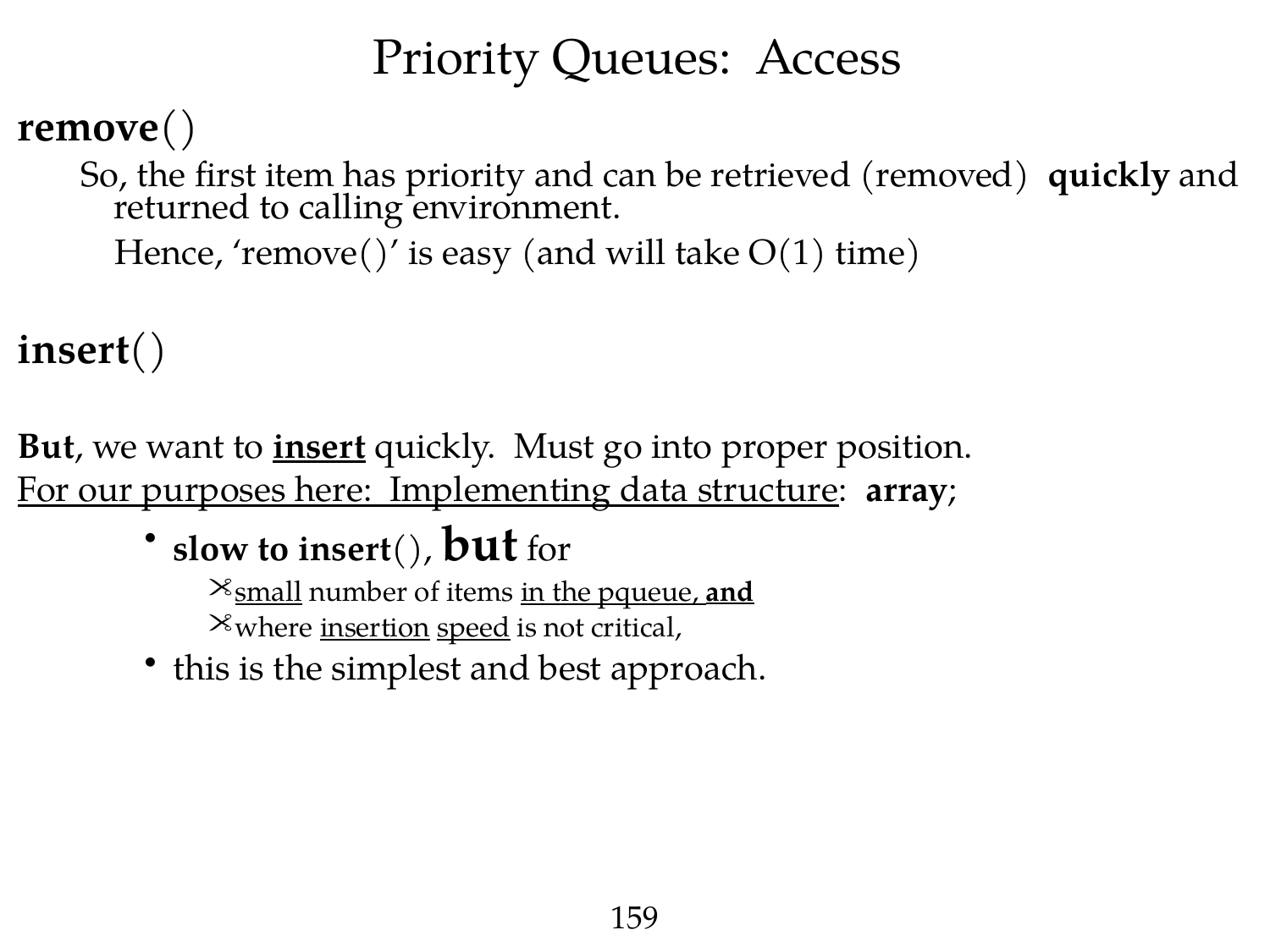

# Priority Queues:  Access
remove()
So, the first item has priority and can be retrieved (removed)  quickly and returned to calling environment.
Hence, ‘remove()’ is easy (and will take O(1) time)

insert()

But, we want to insert quickly.  Must go into proper position.
For our purposes here:  Implementing data structure:  array;
slow to insert(), but for
small number of items in the pqueue, and
where insertion speed is not critical,
this is the simplest and best approach.

159